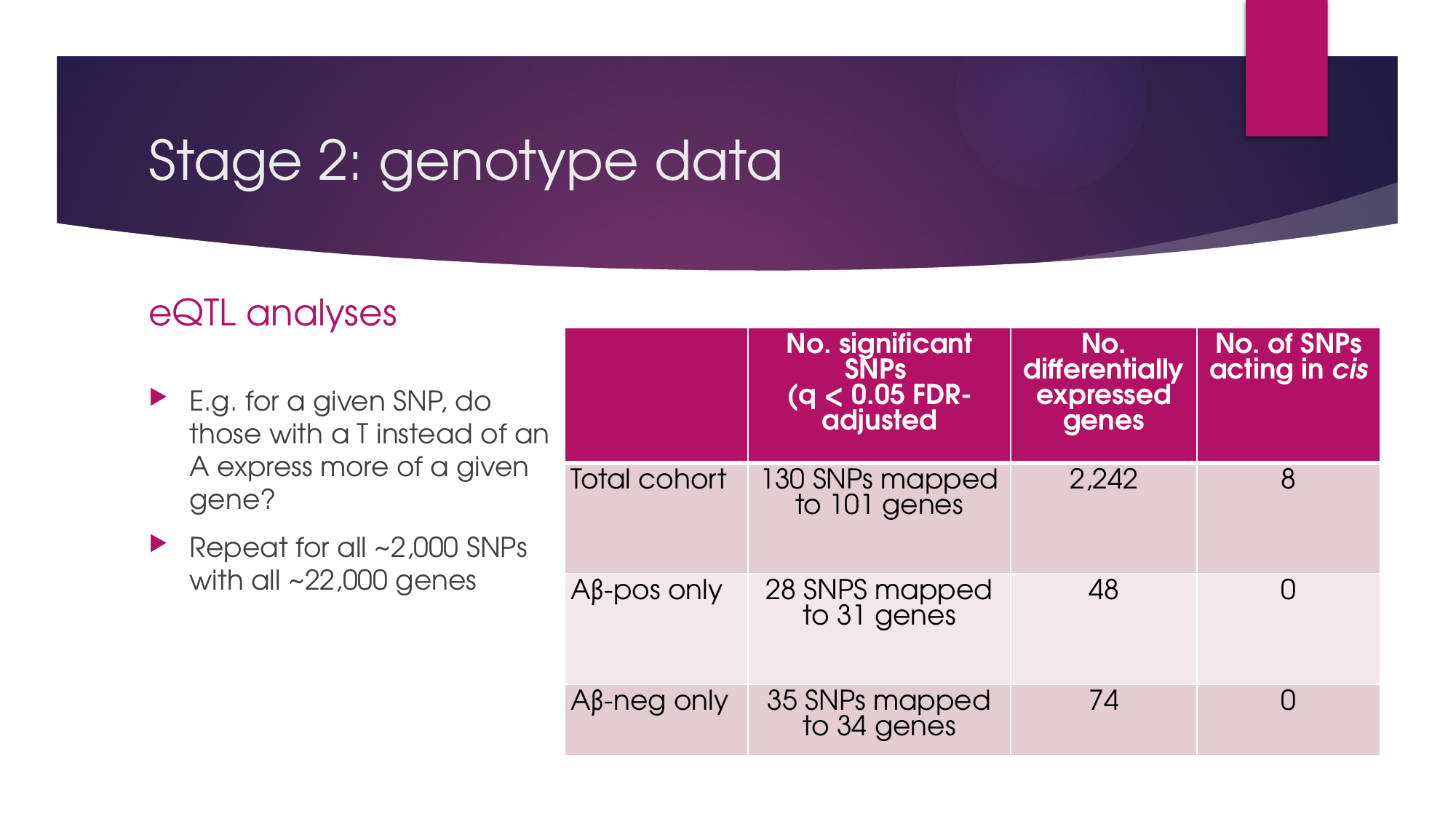

# Stage 2: genotype data
eQTL analyses
|  | No. significant SNPs (q < 0.05 FDR-adjusted | No. differentially expressed genes | No. of SNPs acting in cis |
| --- | --- | --- | --- |
| Total cohort | 130 SNPs mapped to 101 genes | 2,242 | 8 |
| Aβ-pos only | 28 SNPS mapped to 31 genes | 48 | 0 |
| Aβ-neg only | 35 SNPs mapped to 34 genes | 74 | 0 |
E.g. for a given SNP, do those with a T instead of an A express more of a given gene?
Repeat for all ~2,000 SNPs with all ~22,000 genes